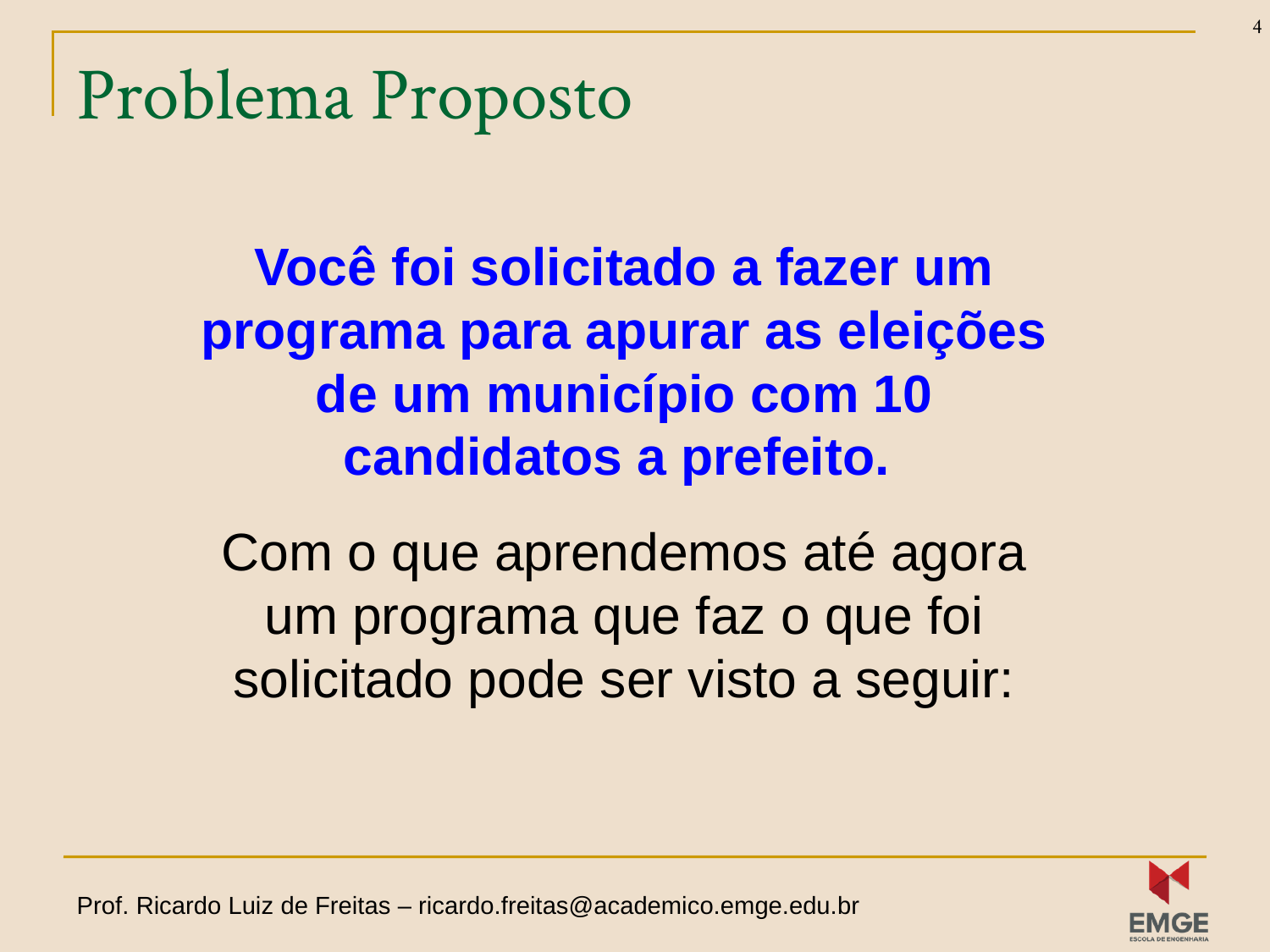

4
# Problema Proposto
Você foi solicitado a fazer um programa para apurar as eleições de um município com 10 candidatos a prefeito.
Com o que aprendemos até agora um programa que faz o que foi solicitado pode ser visto a seguir: